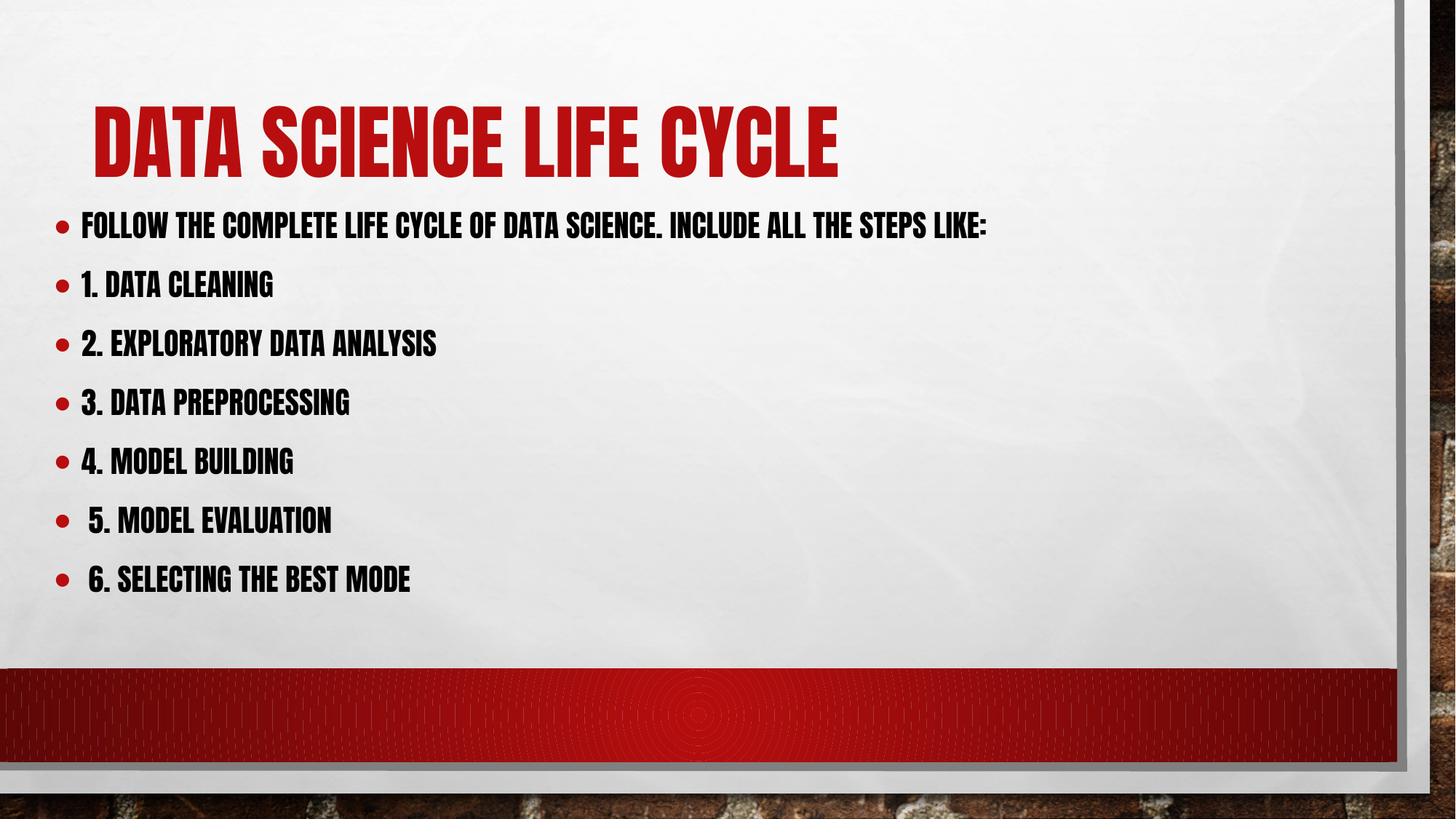

# Data science life cycle
Follow the complete life cycle of data science. Include all the steps like:
1. Data Cleaning
2. Exploratory Data Analysis
3. Data Preprocessing
4. Model Building
 5. Model Evaluation
 6. Selecting the best mode